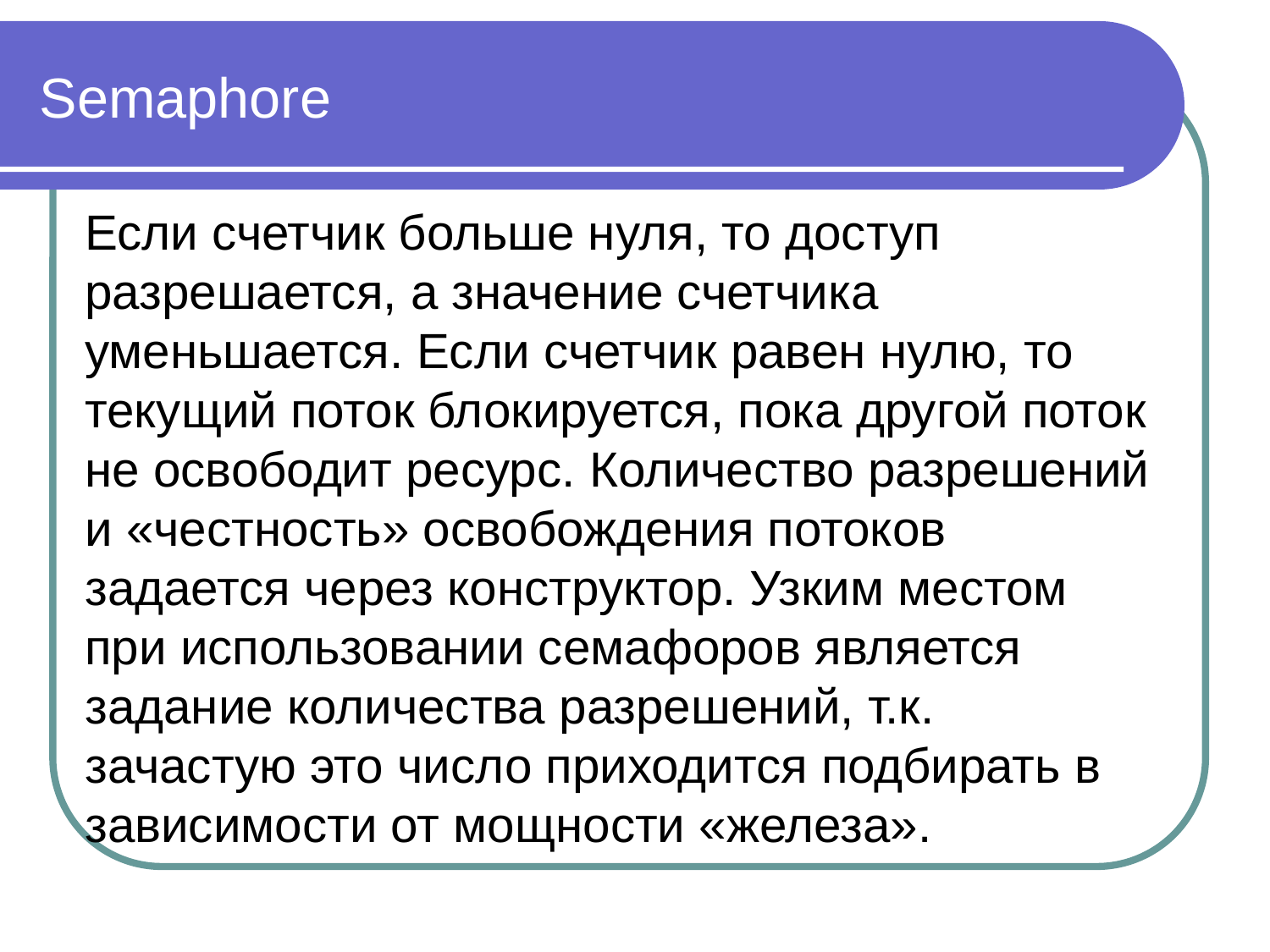

Semaphore
Если счетчик больше нуля, то доступ разрешается, а значение счетчика уменьшается. Если счетчик равен нулю, то текущий поток блокируется, пока другой поток не освободит ресурс. Количество разрешений и «честность» освобождения потоков задается через конструктор. Узким местом при использовании семафоров является задание количества разрешений, т.к. зачастую это число приходится подбирать в зависимости от мощности «железа».